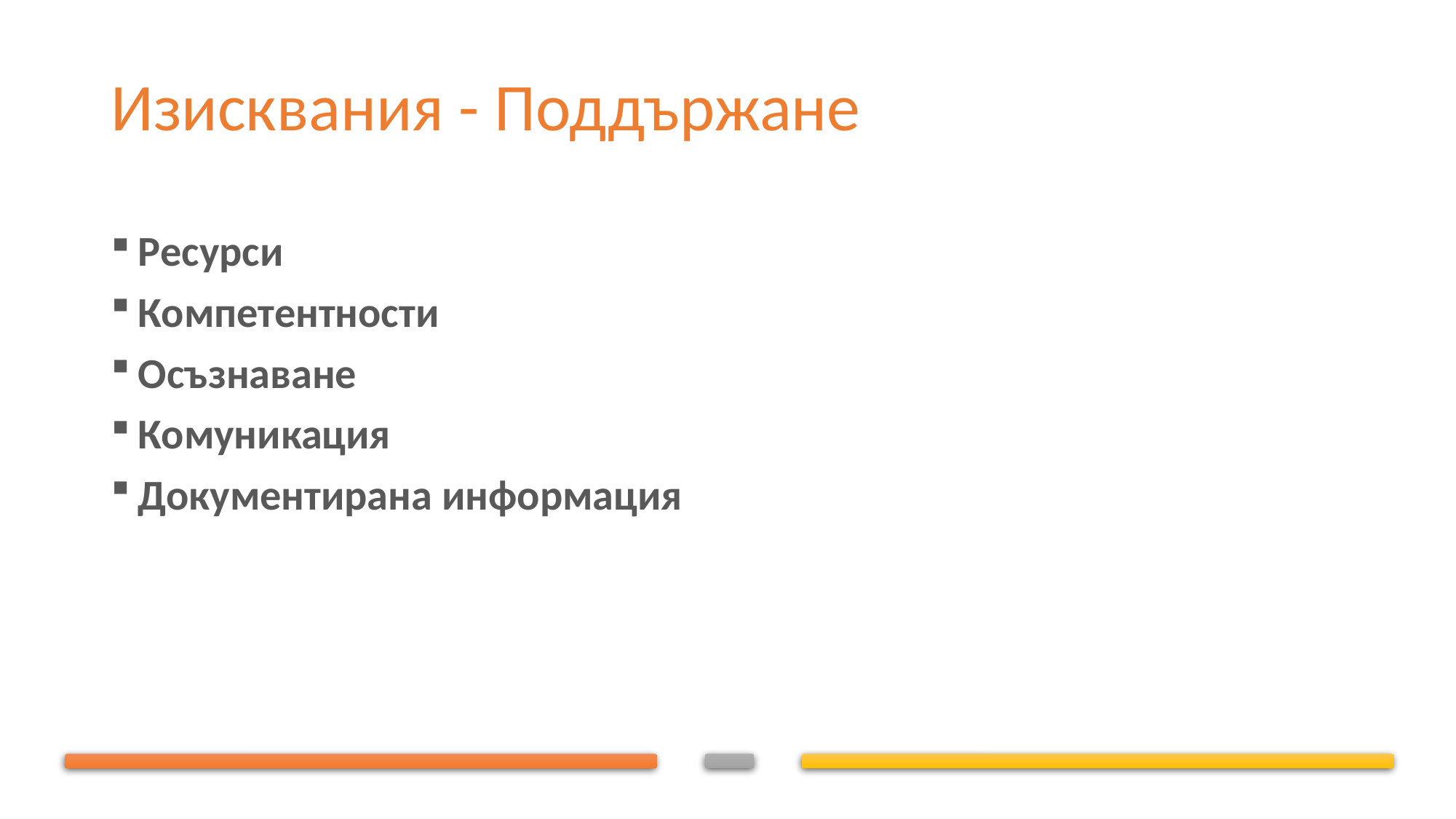

# Изисквания - Поддържане
Ресурси
Компетентности
Осъзнаване
Комуникация
Документирана информация